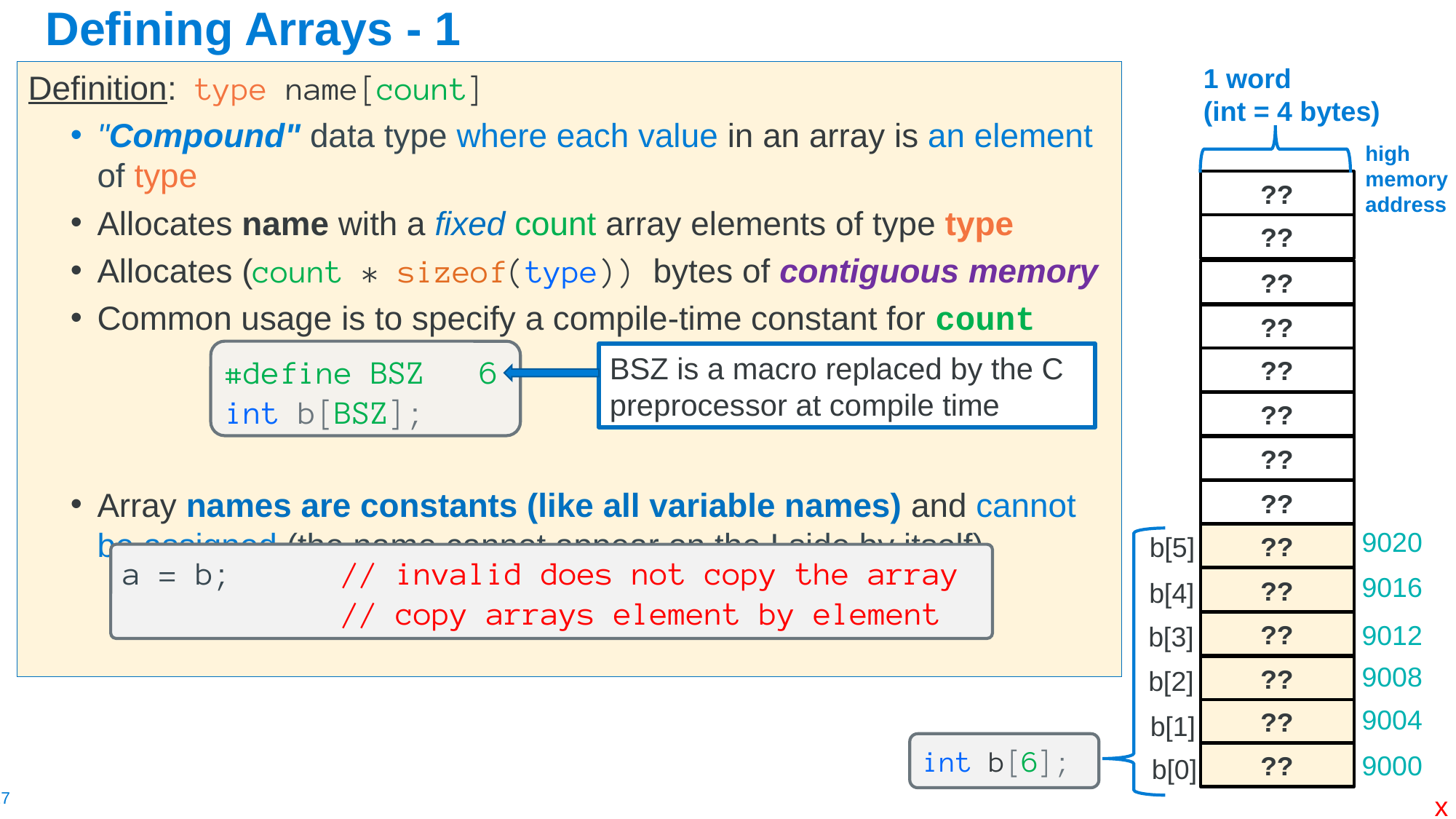

# Defining Arrays - 1
1 word
(int = 4 bytes)
Definition:  type name[count]
"Compound" data type where each value in an array is an element of type
Allocates name with a fixed count array elements of type type
Allocates (count * sizeof(type)) bytes of contiguous memory
Common usage is to specify a compile-time constant for count

Array names are constants (like all variable names) and cannot be assigned (the name cannot appear on the Lside by itself)

high
memory
address
??
??
??
??
#define BSZ   6
int b[BSZ];
BSZ is a macro replaced by the C preprocessor at compile time

??
??
??
??
9020
??
b[5]

int b[6];
b[4]
b[3]
b[2]
b[1]
b[0]
a = b;  	// invalid does not copy the array
		// copy arrays element by element
9016
??
??
9012
9008
??
9004
??
9000
??
x